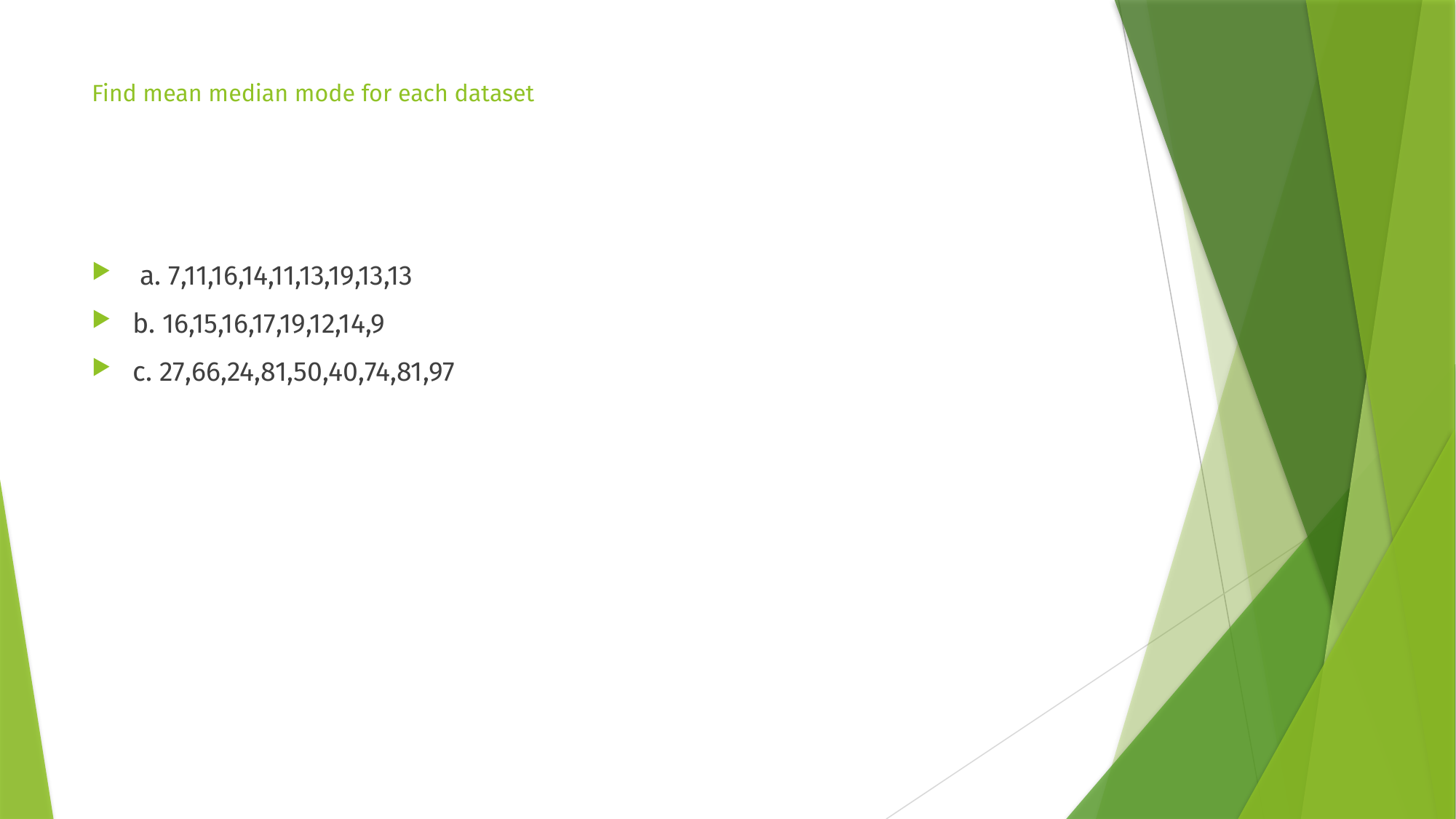

# Find mean median mode for each dataset
 a. 7,11,16,14,11,13,19,13,13
b. 16,15,16,17,19,12,14,9
c. 27,66,24,81,50,40,74,81,97